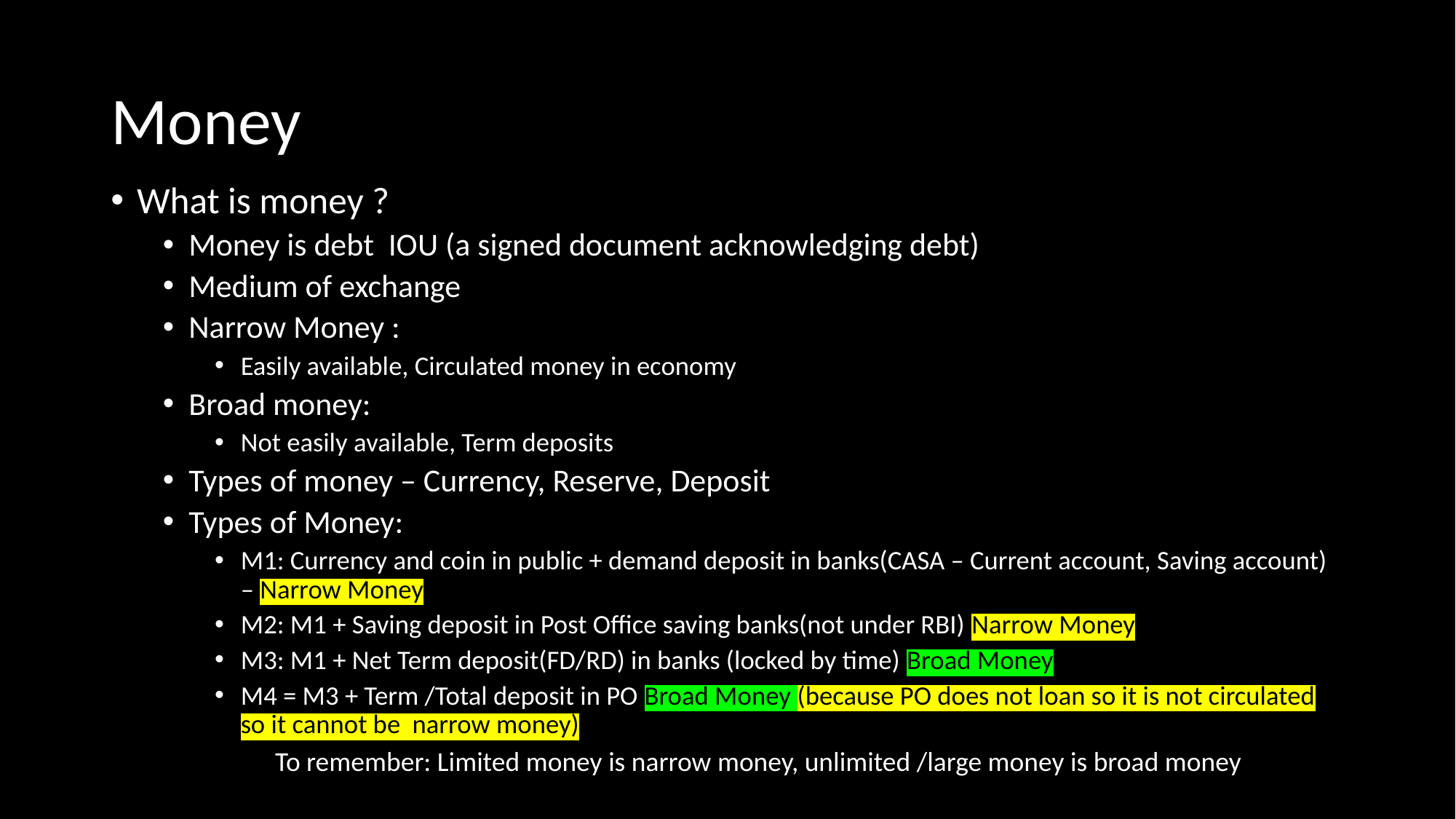

# Money
What is money ?
Money is debt  IOU (a signed document acknowledging debt)
Medium of exchange
Narrow Money :
Easily available, Circulated money in economy
Broad money:
Not easily available, Term deposits
Types of money – Currency, Reserve, Deposit
Types of Money:
M1: Currency and coin in public + demand deposit in banks(CASA – Current account, Saving account) – Narrow Money
M2: M1 + Saving deposit in Post Office saving banks(not under RBI) Narrow Money
M3: M1 + Net Term deposit(FD/RD) in banks (locked by time) Broad Money
M4 = M3 + Term /Total deposit in PO Broad Money (because PO does not loan so it is not circulated so it cannot be  narrow money)
To remember: Limited money is narrow money, unlimited /large money is broad money